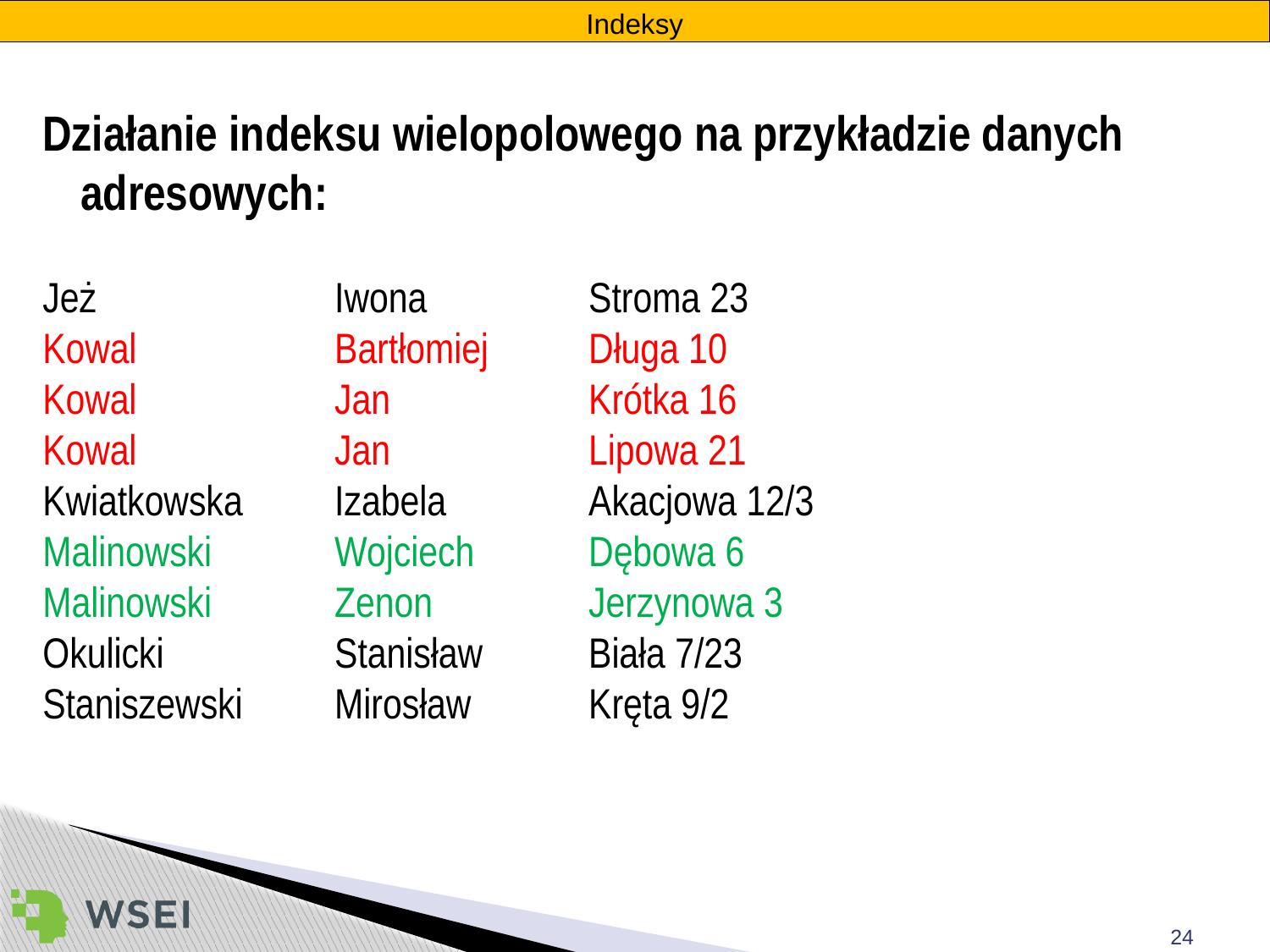

Indeksy
Działanie indeksu wielopolowego na przykładzie danych adresowych:

Jeż		Iwona		Stroma 23
Kowal		Bartłomiej	Długa 10
Kowal		Jan		Krótka 16
Kowal		Jan		Lipowa 21
Kwiatkowska	Izabela		Akacjowa 12/3
Malinowski	Wojciech	Dębowa 6
Malinowski	Zenon		Jerzynowa 3
Okulicki		Stanisław	Biała 7/23
Staniszewski	Mirosław	Kręta 9/2
24